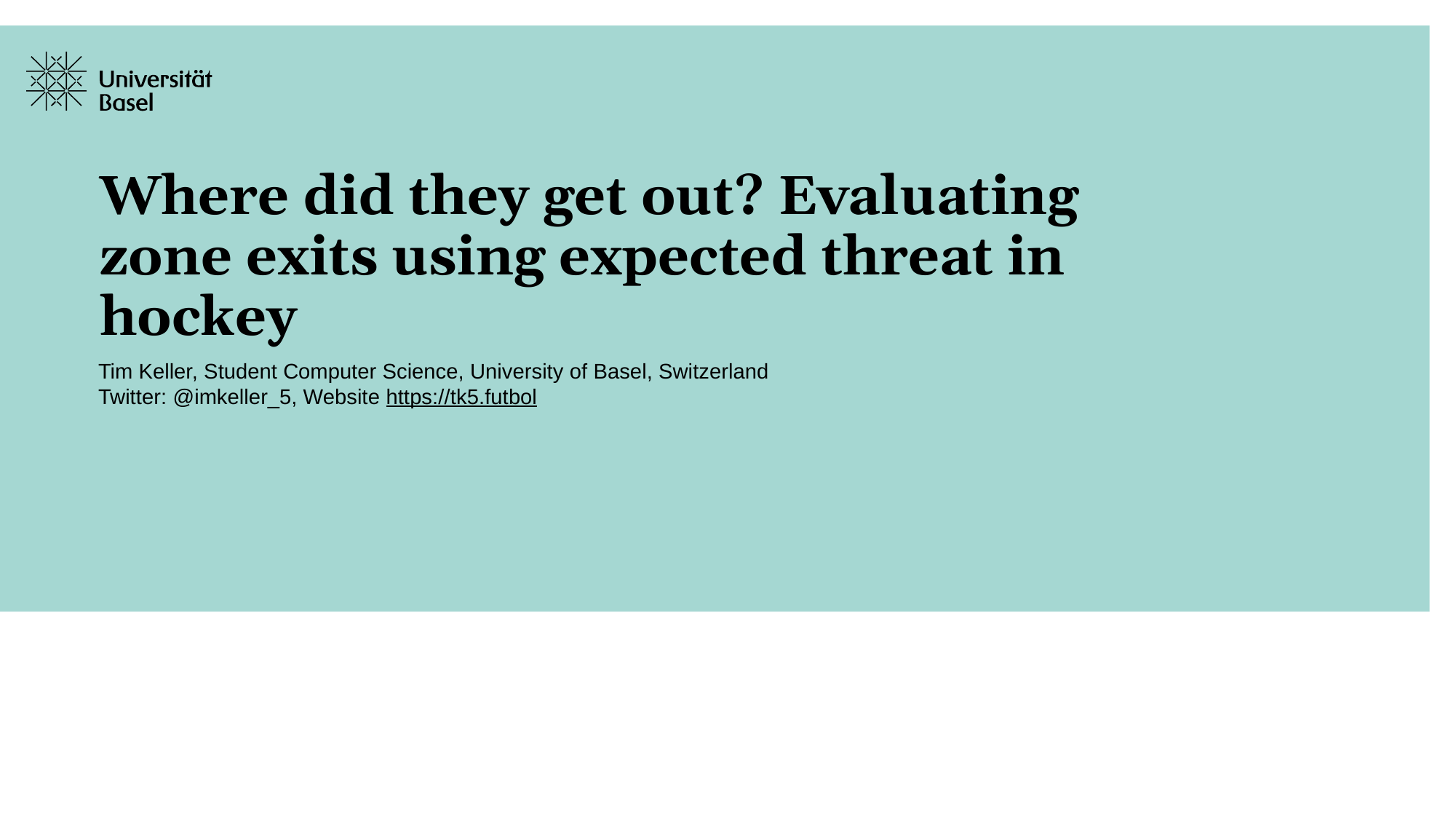

# Where did they get out? Evaluating zone exits using expected threat in hockey
Tim Keller, Student Computer Science, University of Basel, Switzerland
Twitter: @imkeller_5, Website https://tk5.futbol